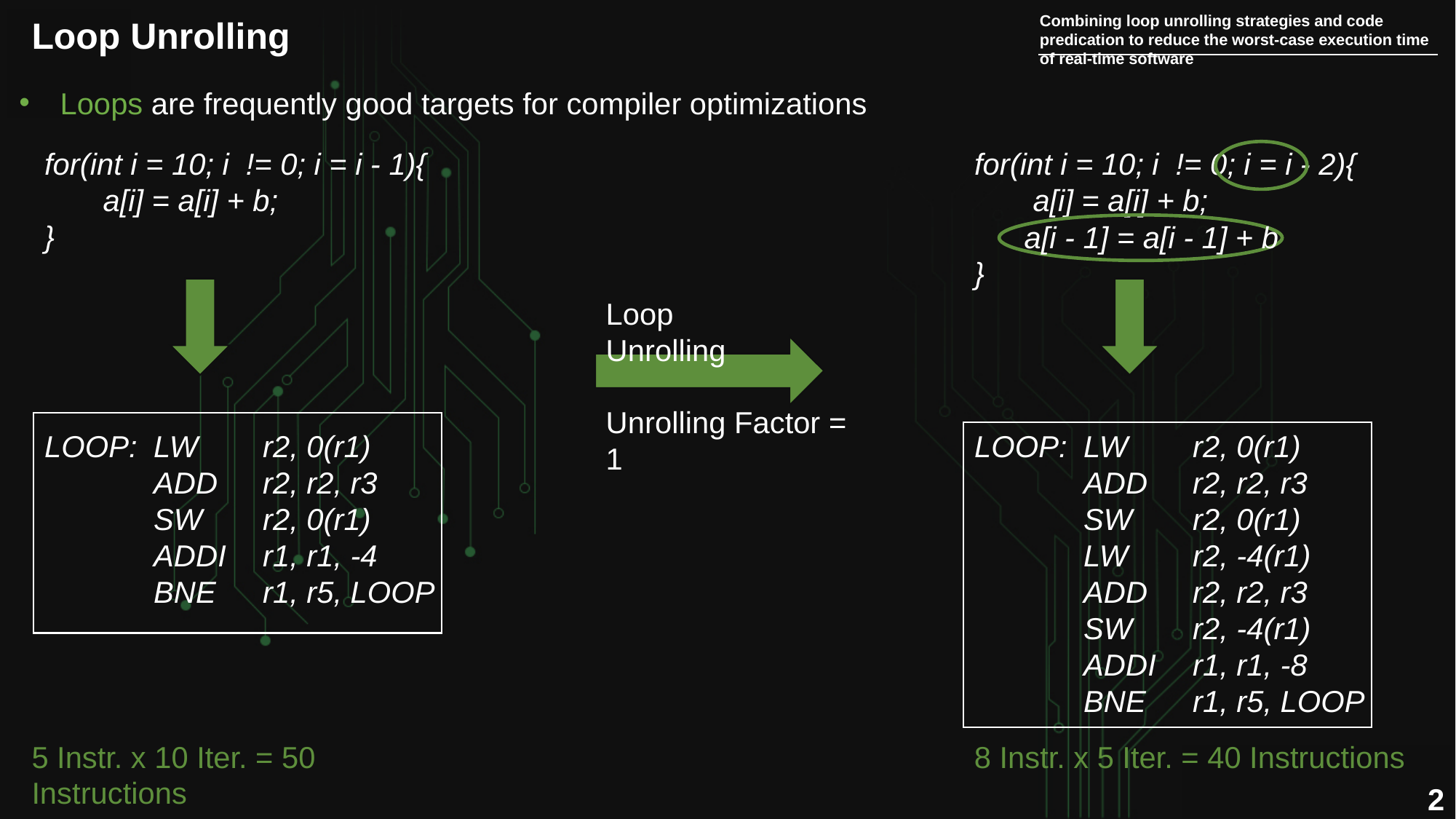

Combining loop unrolling strategies and code predication to reduce the worst-case execution time of real-time software
Loop Unrolling

Loops are frequently good targets for compiler optimizations
for(int i = 10; i  != 0; i = i - 1){
       a[i] = a[i] + b;
}
for(int i = 10; i  != 0; i = i - 2){
       a[i] = a[i] + b;

}

a[i - 1] = a[i - 1] + b

Loop Unrolling

Unrolling Factor = 1

LOOP:	LW	r2, 0(r1)
	ADD	r2, r2, r3
	SW	r2, 0(r1)
	ADDI	r1, r1, -4
	BNE	r1, r5, LOOP
LOOP:	LW	r2, 0(r1)
	ADD	r2, r2, r3
	SW	r2, 0(r1)
	LW	r2, -4(r1)
	ADD	r2, r2, r3
	SW	r2, -4(r1)
	ADDI	r1, r1, -8
	BNE	r1, r5, LOOP

5 Instr. x 10 Iter. = 50 Instructions
8 Instr. x 5 Iter. = 40 Instructions

2